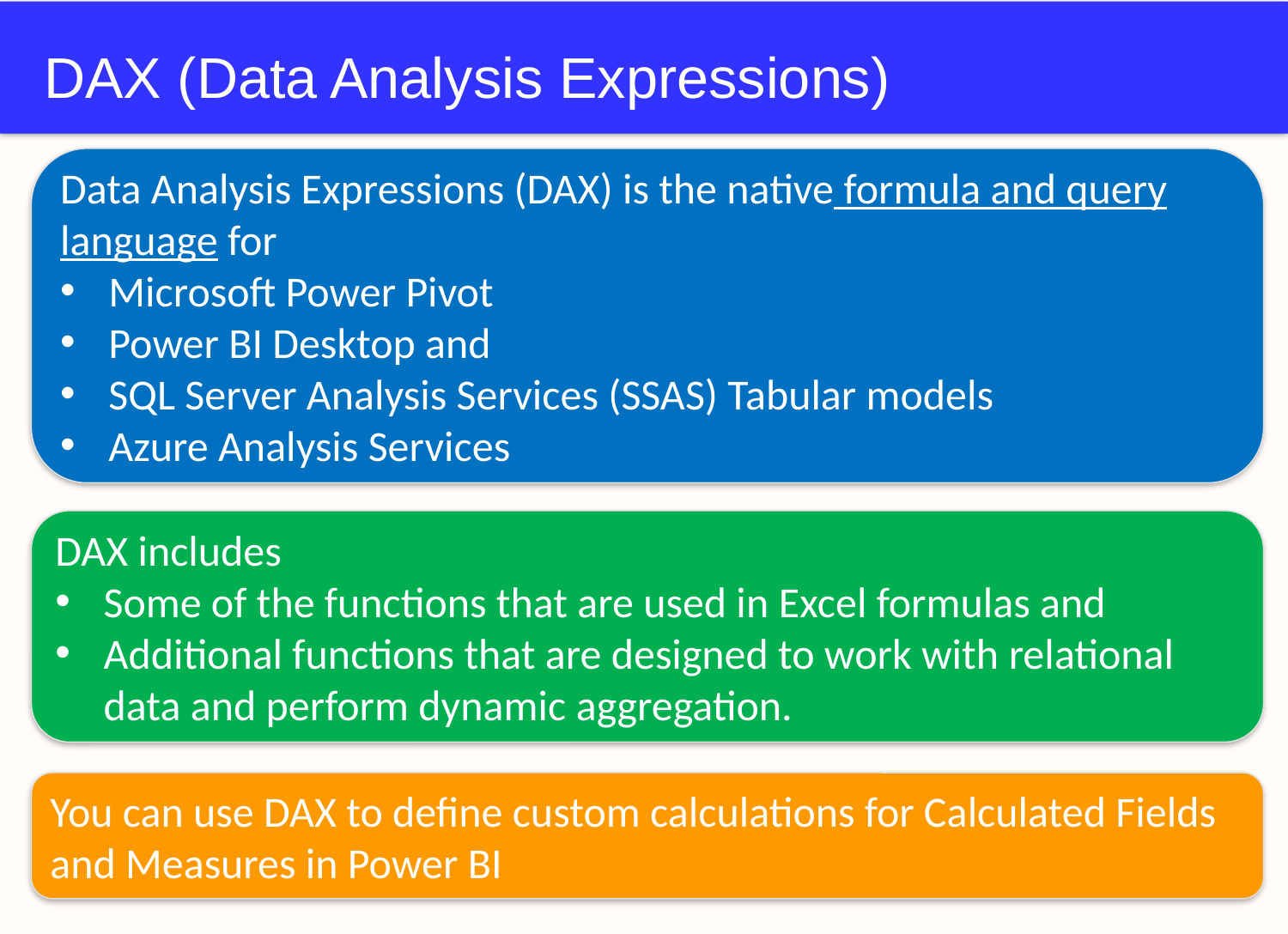

# DAX (Data Analysis Expressions)
Data Analysis Expressions (DAX) is the native formula and query language for
Microsoft Power Pivot
Power BI Desktop and
SQL Server Analysis Services (SSAS) Tabular models
Azure Analysis Services
DAX includes
Some of the functions that are used in Excel formulas and
Additional functions that are designed to work with relational data and perform dynamic aggregation.
You can use DAX to define custom calculations for Calculated Fields  and Measures in Power BI